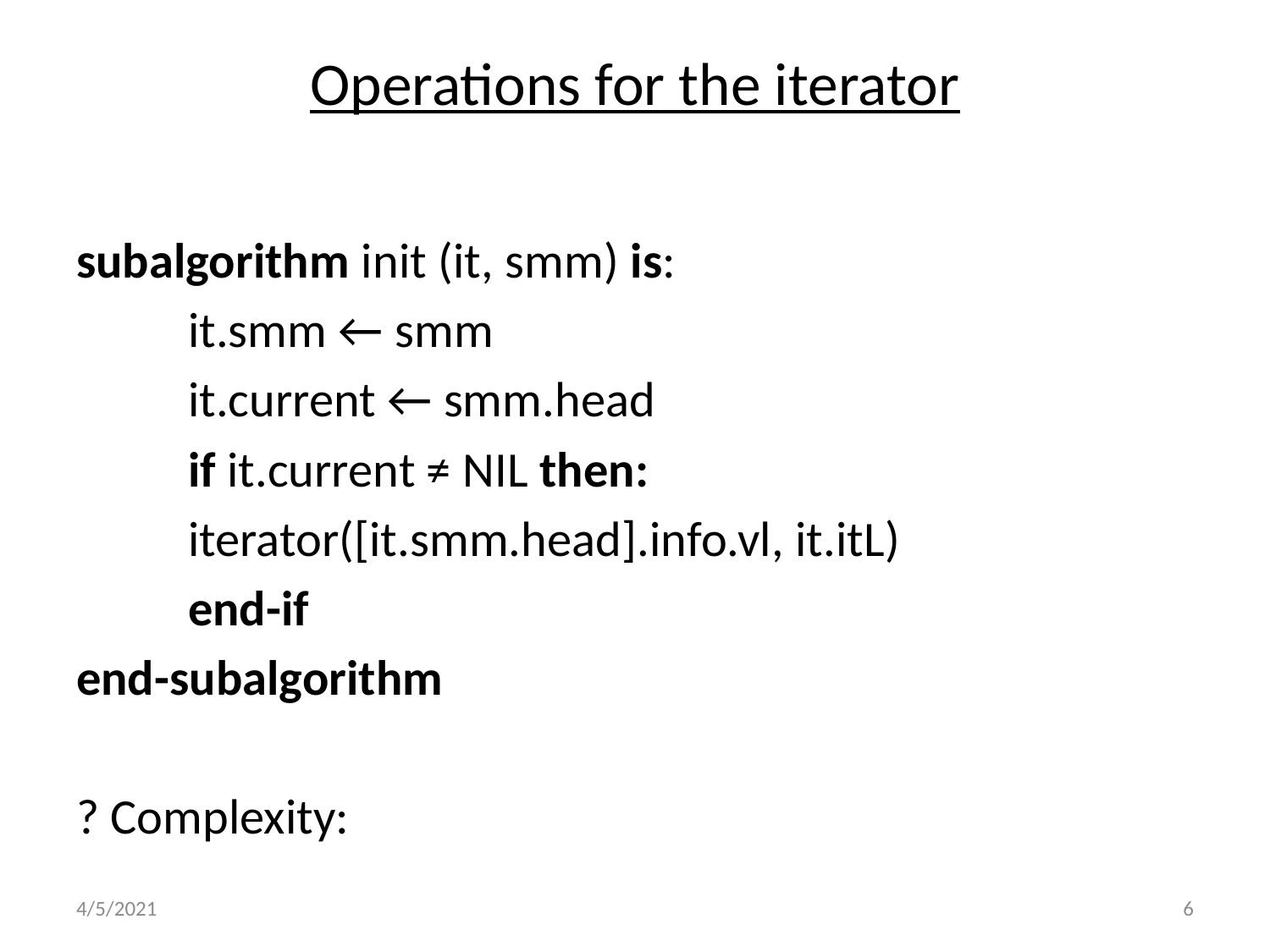

# Operations for the iterator
subalgorithm init (it, smm) is:
	it.smm ← smm
	it.current ← smm.head
	if it.current ≠ NIL then:
		iterator([it.smm.head].info.vl, it.itL)
	end-if
end-subalgorithm

? Complexity:
4/5/2021
6